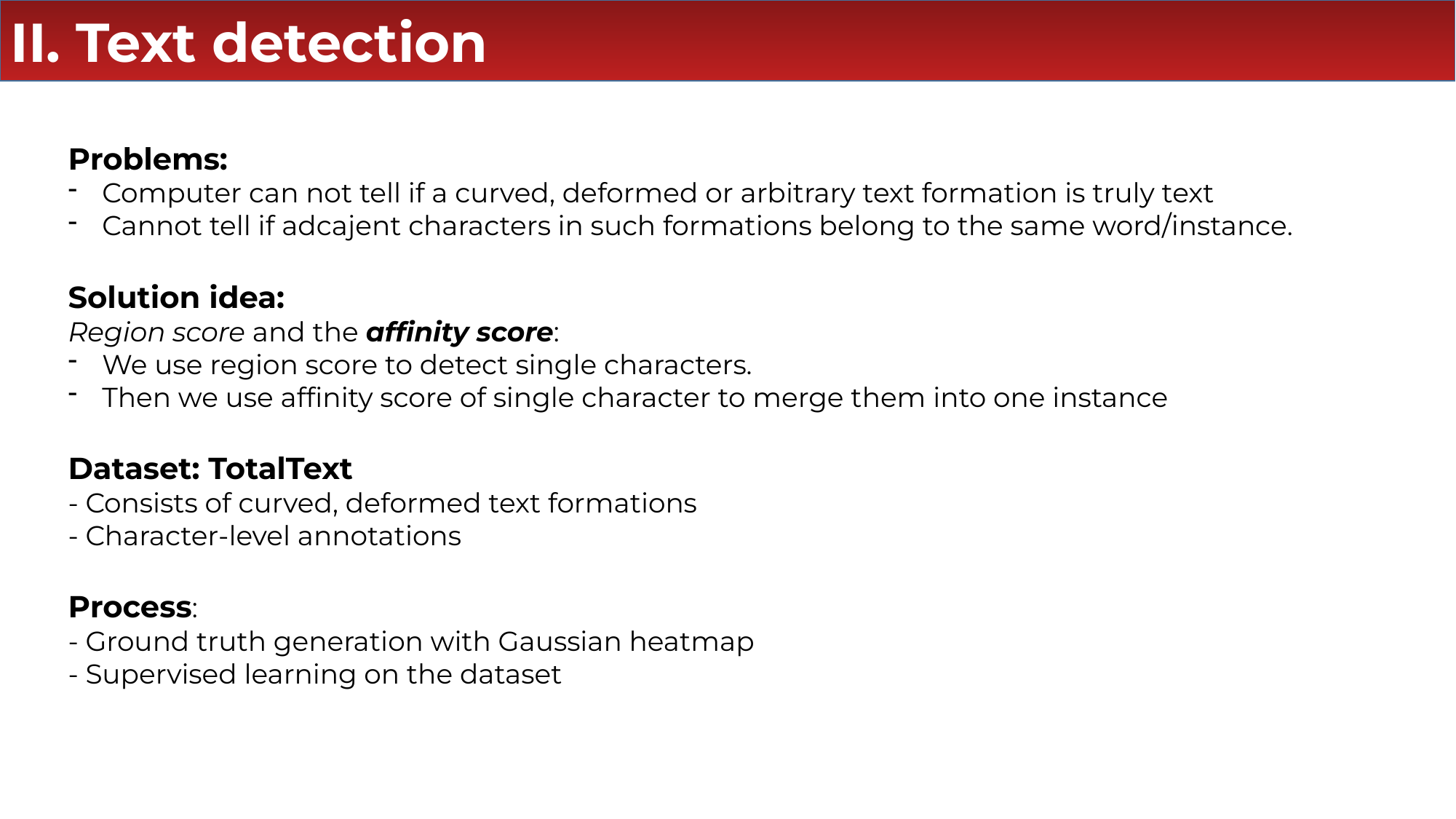

II. Text detection
Problems:
Computer can not tell if a curved, deformed or arbitrary text formation is truly text
Cannot tell if adcajent characters in such formations belong to the same word/instance.

Solution idea:
Region score and the affinity score:
We use region score to detect single characters.
Then we use affinity score of single character to merge them into one instance

Dataset: TotalText
- Consists of curved, deformed text formations
- Character-level annotations

Process:
- Ground truth generation with Gaussian heatmap
- Supervised learning on the dataset